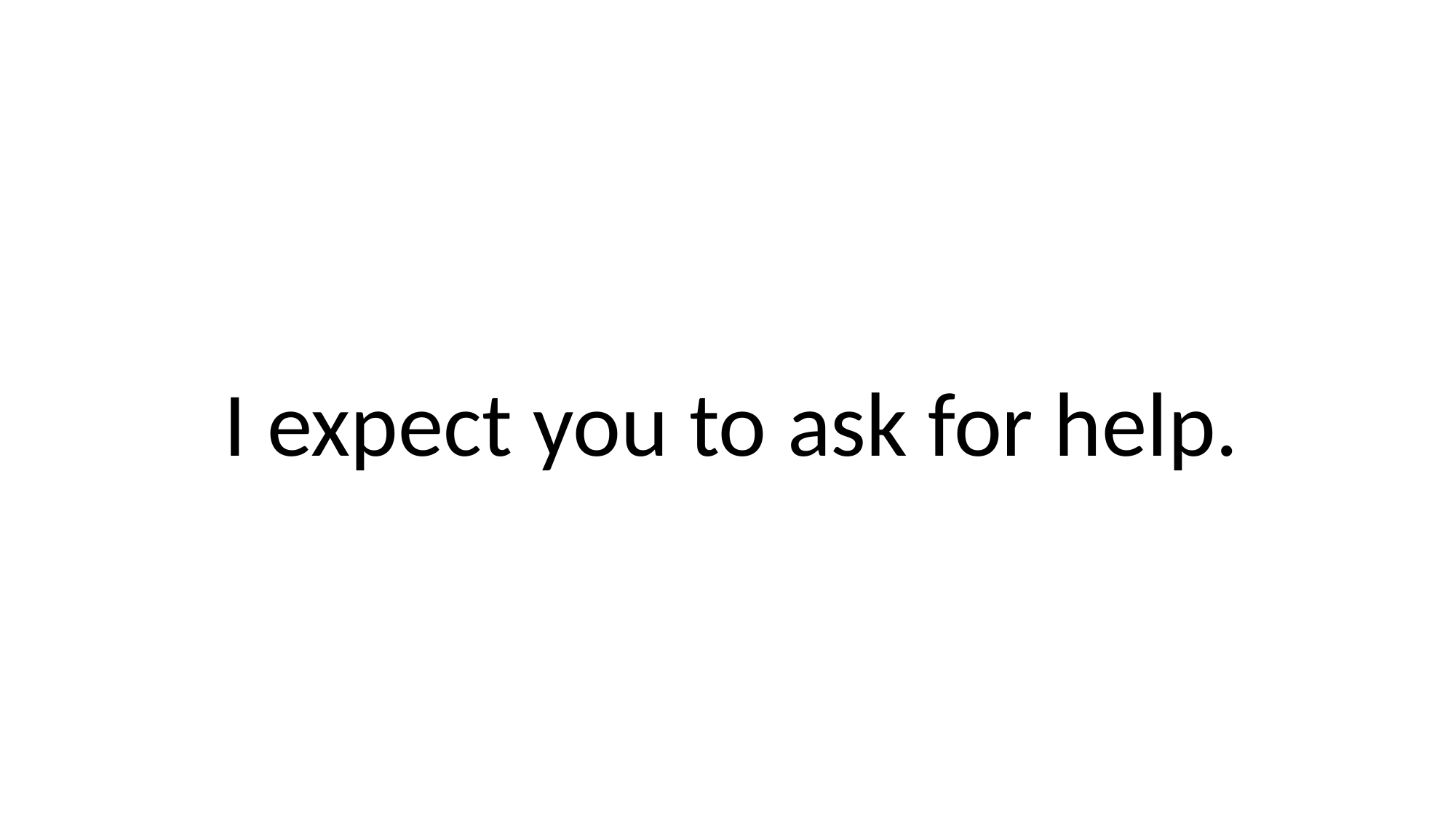

# I expect you to ask for help.